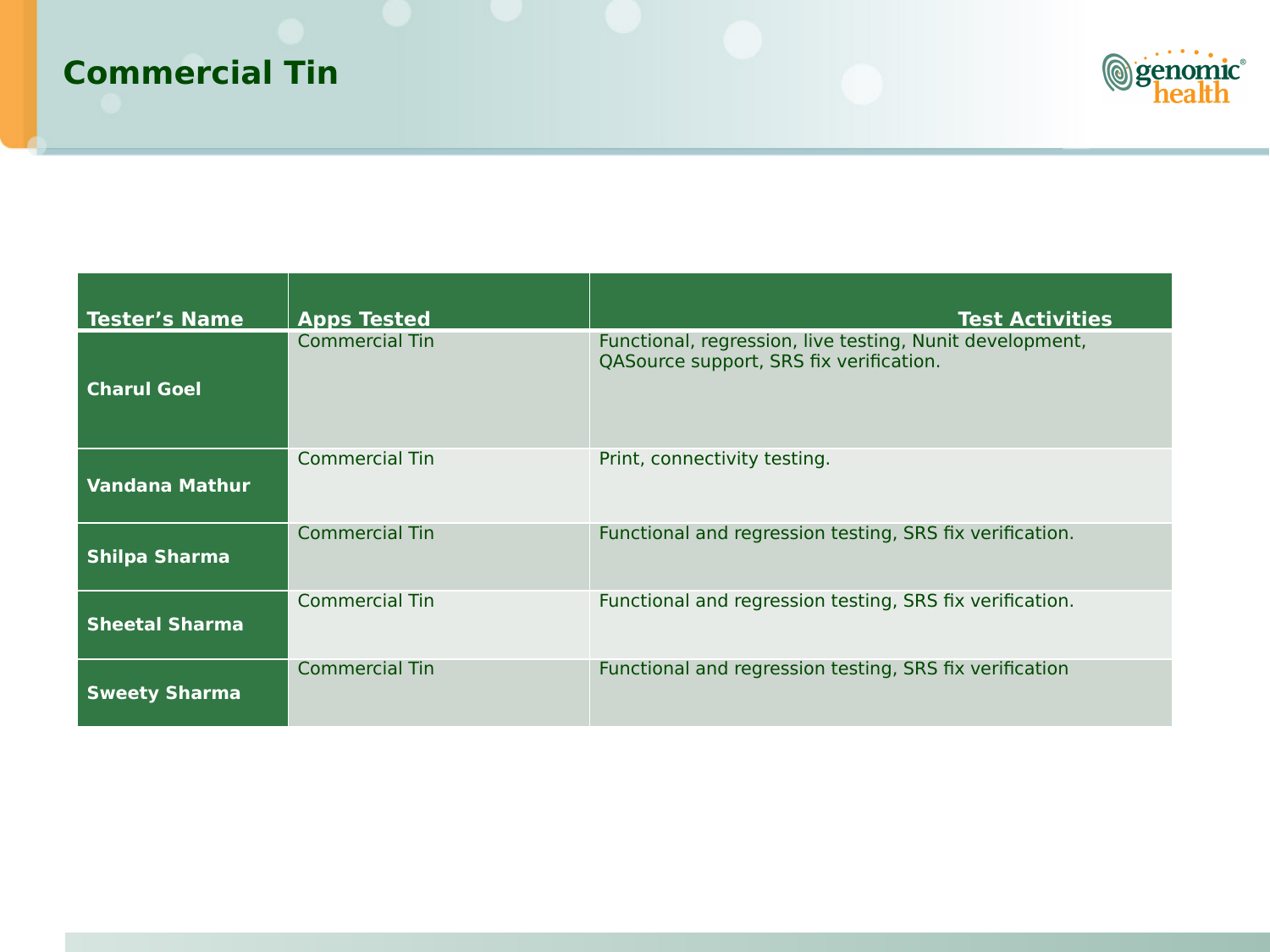

# Commercial Tin

| Tester’s Name | Apps Tested | Test Activities |
| --- | --- | --- |
| Charul Goel | Commercial Tin | Functional, regression, live testing, Nunit development, QASource support, SRS fix verification. |
| Vandana Mathur | Commercial Tin | Print, connectivity testing. |
| Shilpa Sharma | Commercial Tin | Functional and regression testing, SRS fix verification. |
| Sheetal Sharma | Commercial Tin | Functional and regression testing, SRS fix verification. |
| Sweety Sharma | Commercial Tin | Functional and regression testing, SRS fix verification |